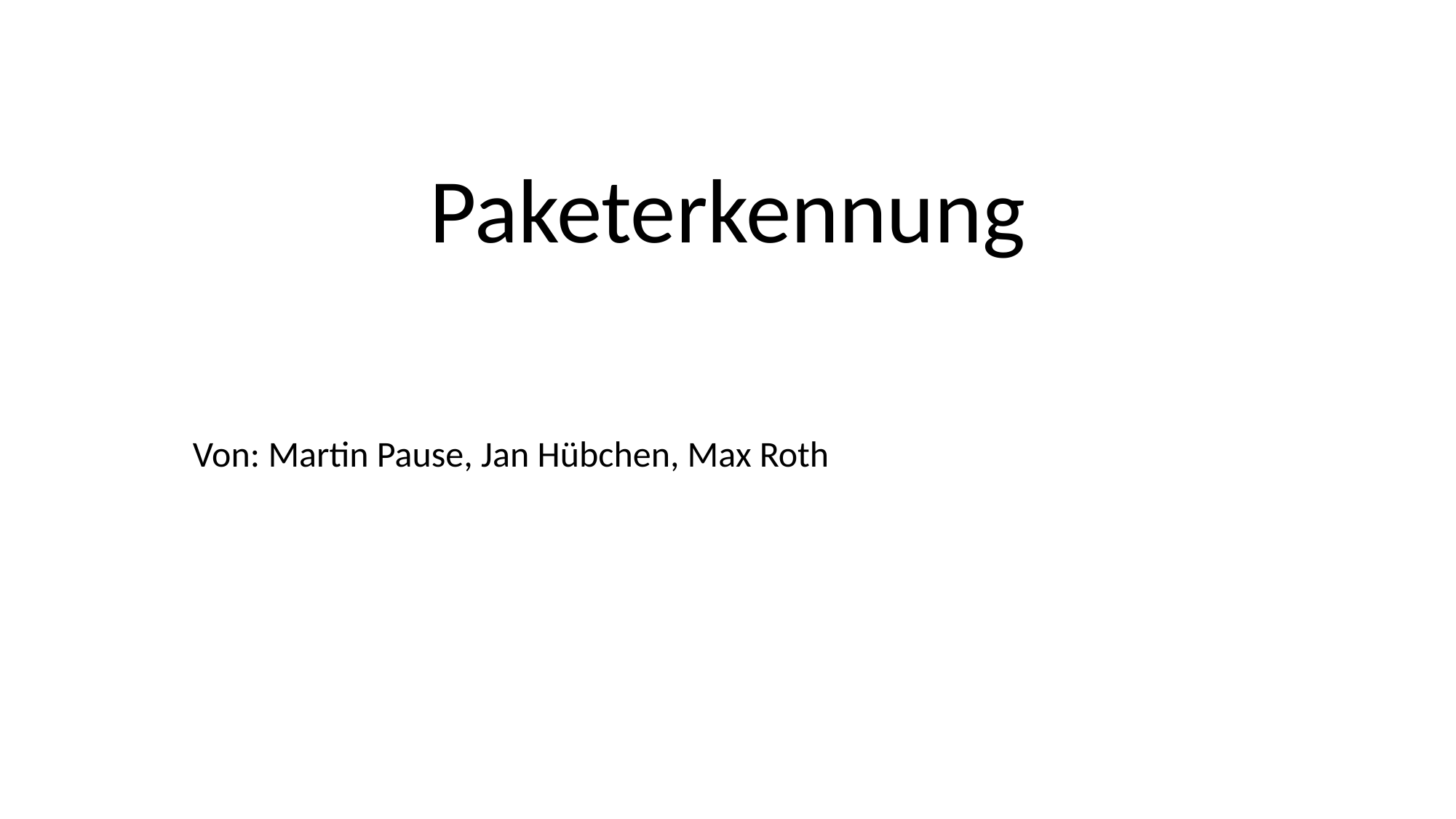

# Paketerkennung
Von: Martin Pause, Jan Hübchen, Max Roth